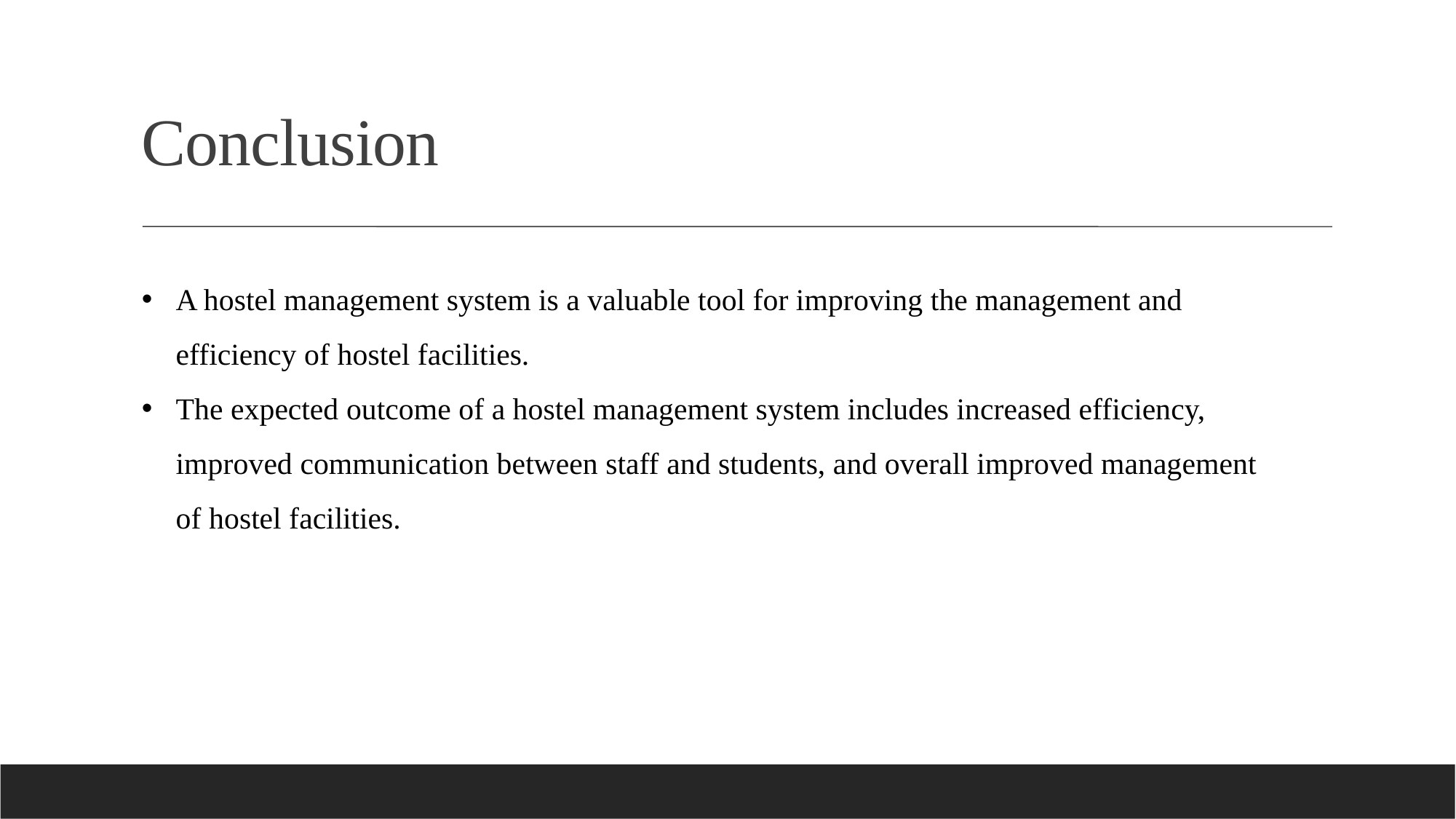

# Conclusion
A hostel management system is a valuable tool for improving the management and efficiency of hostel facilities.
The expected outcome of a hostel management system includes increased efficiency, improved communication between staff and students, and overall improved management of hostel facilities.